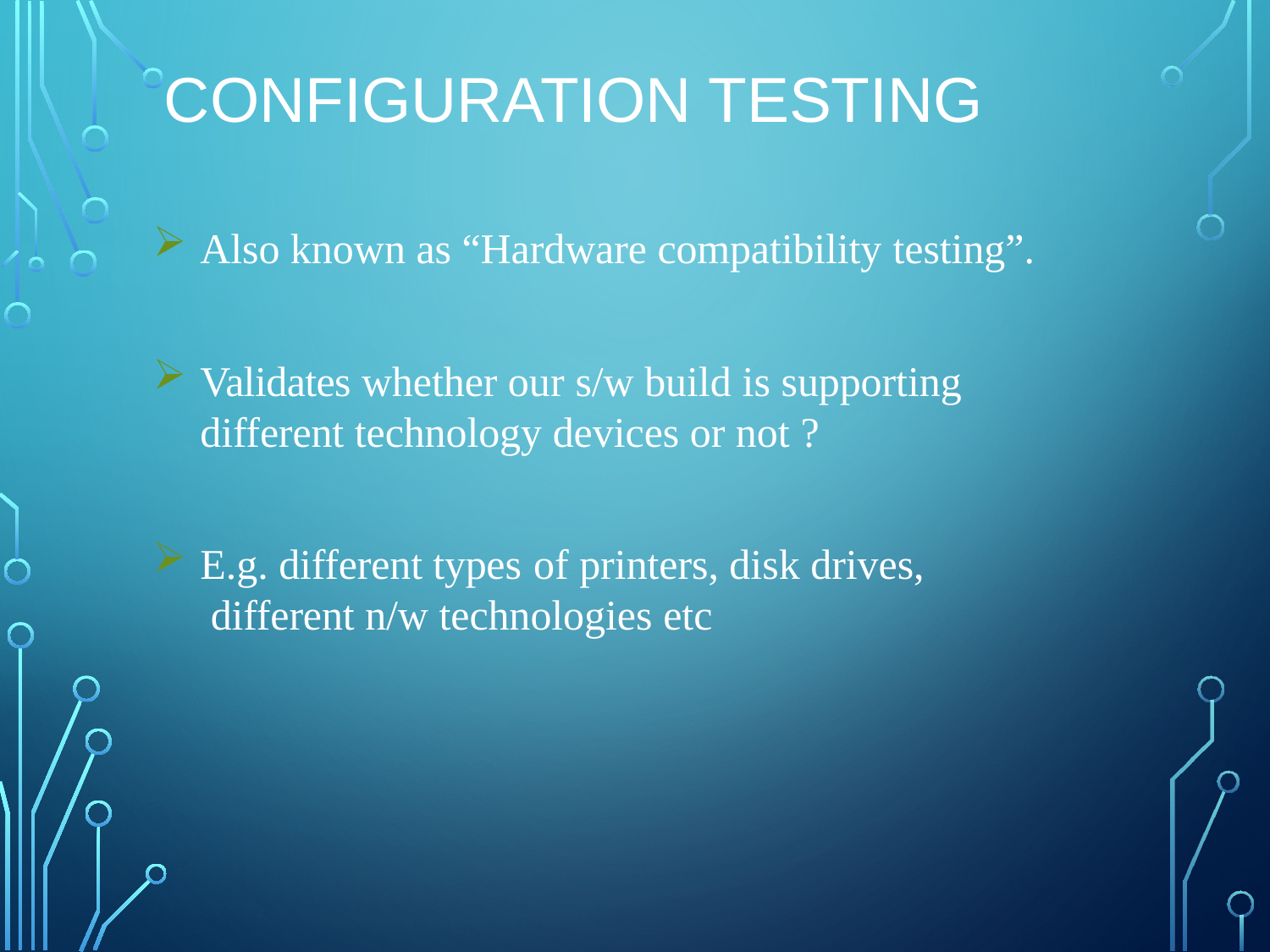

# Configuration testing
Also known as “Hardware compatibility testing”.

Validates whether our s/w build is supporting
different technology devices or not ?

E.g. different types of printers, disk drives,  different n/w technologies etc